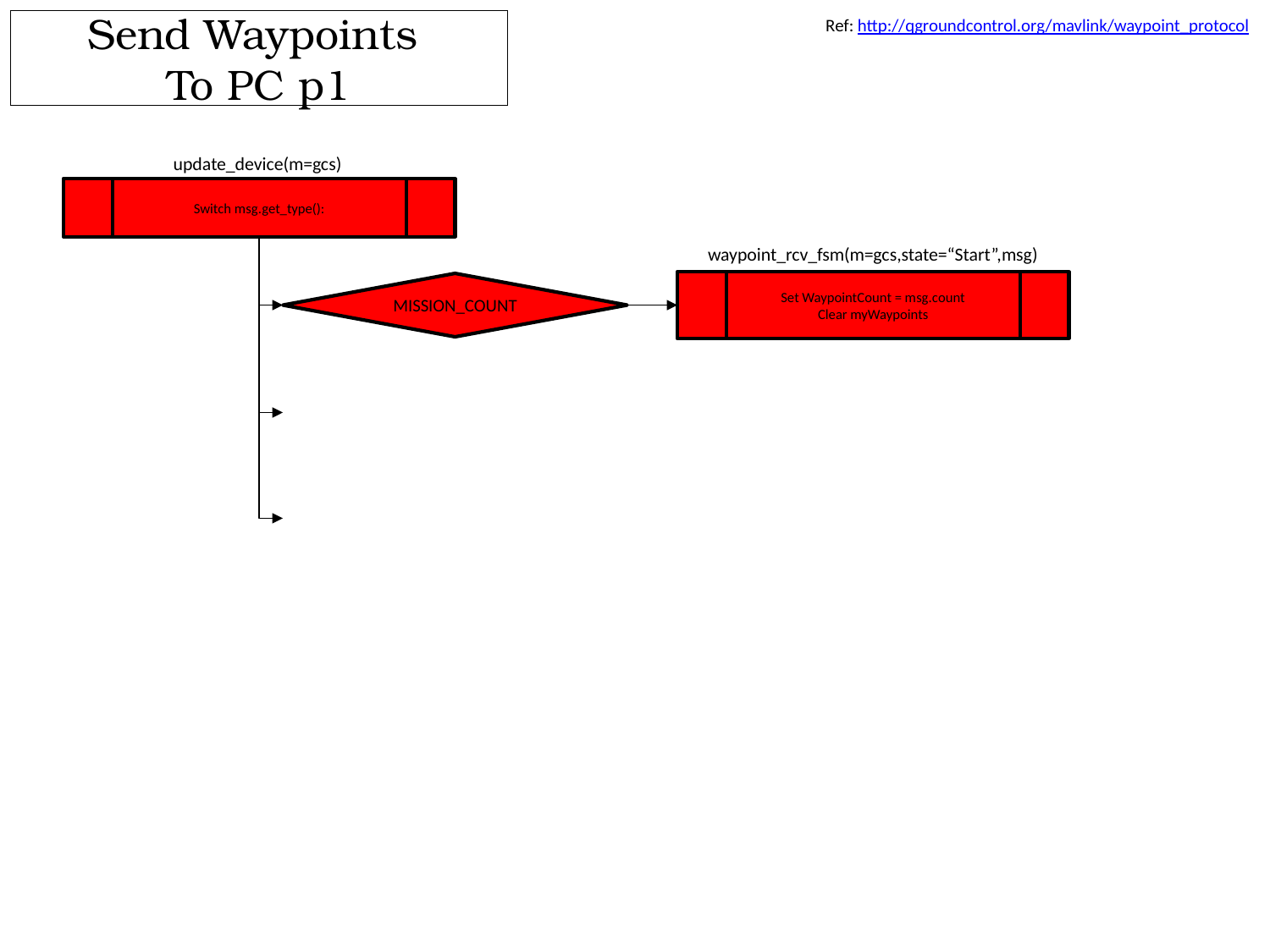

Ref: http://qgroundcontrol.org/mavlink/waypoint_protocol
# Send Waypoints To PC p1
update_device(m=gcs)
Switch msg.get_type():
waypoint_rcv_fsm(m=gcs,state=“Start”,msg)
Set WaypointCount = msg.count
Clear myWaypoints
MISSION_COUNT